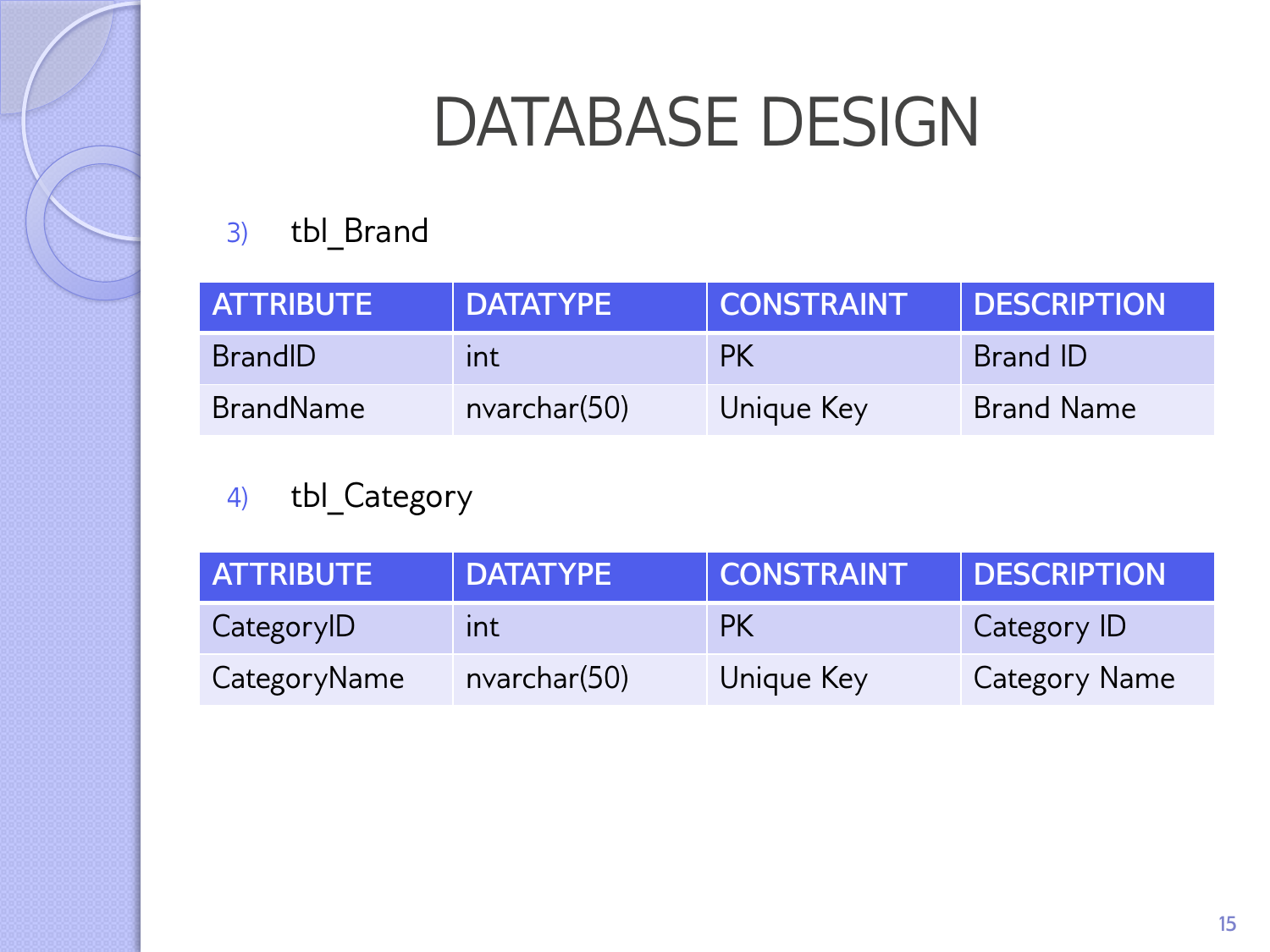

# DATABASE DESIGN
tbl_Brand

tbl_Category

| ATTRIBUTE | DATATYPE | CONSTRAINT | DESCRIPTION |
| --- | --- | --- | --- |
| BrandID | int | PK | Brand ID |
| BrandName | nvarchar(50) | Unique Key | Brand Name |
| ATTRIBUTE | DATATYPE | CONSTRAINT | DESCRIPTION |
| --- | --- | --- | --- |
| CategoryID | int | PK | Category ID |
| CategoryName | nvarchar(50) | Unique Key | Category Name |
15